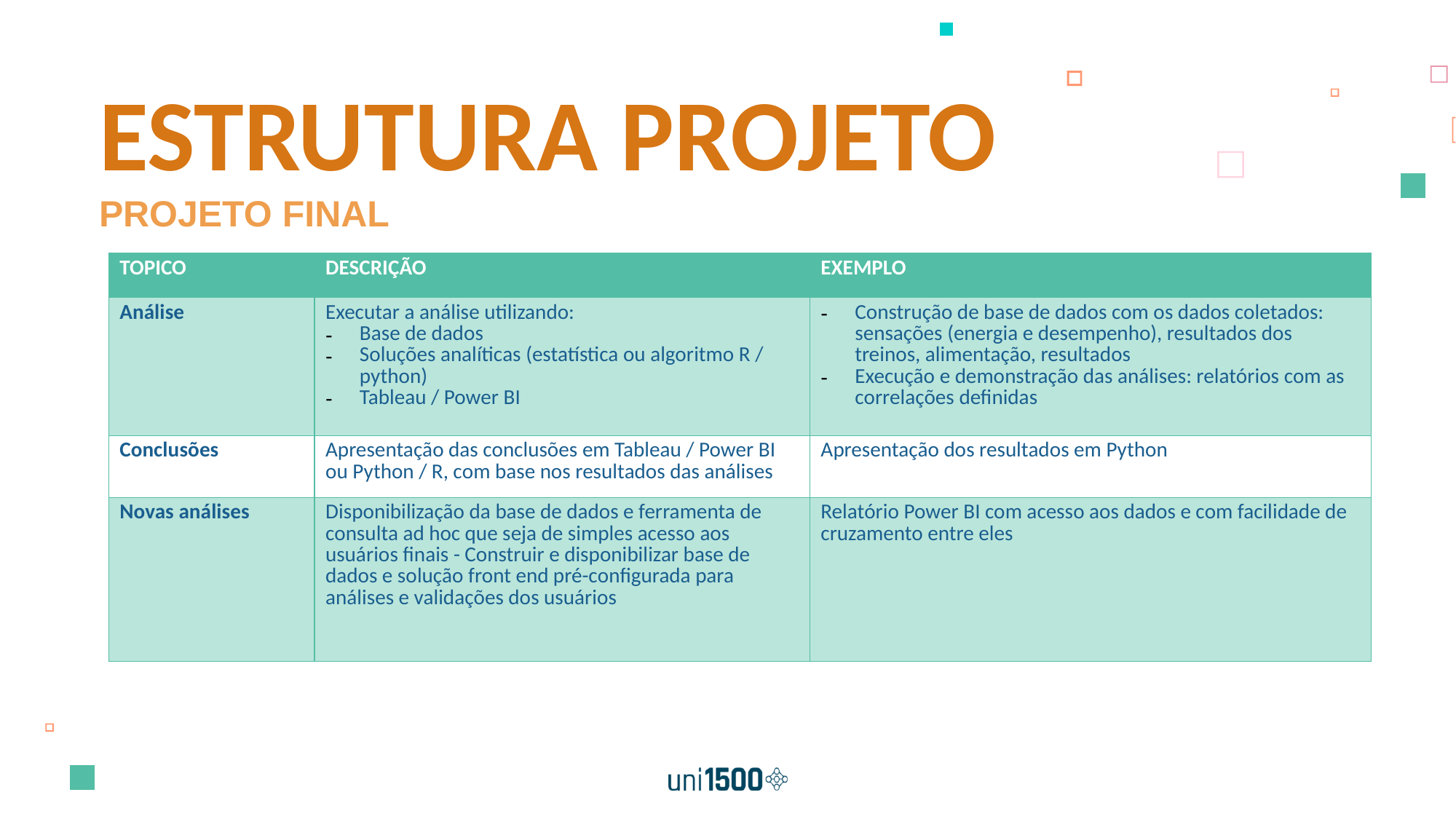

# ESTRUTURA PROJETO
PROJETO FINAL
| TOPICO | DESCRIÇÃO | EXEMPLO |
| --- | --- | --- |
| Análise | Executar a análise utilizando: Base de dados Soluções analíticas (estatística ou algoritmo R / python) Tableau / Power BI | Construção de base de dados com os dados coletados: sensações (energia e desempenho), resultados dos treinos, alimentação, resultados Execução e demonstração das análises: relatórios com as correlações definidas |
| Conclusões | Apresentação das conclusões em Tableau / Power BI ou Python / R, com base nos resultados das análises | Apresentação dos resultados em Python |
| Novas análises | Disponibilização da base de dados e ferramenta de consulta ad hoc que seja de simples acesso aos usuários finais - Construir e disponibilizar base de dados e solução front end pré-configurada para análises e validações dos usuários | Relatório Power BI com acesso aos dados e com facilidade de cruzamento entre eles |